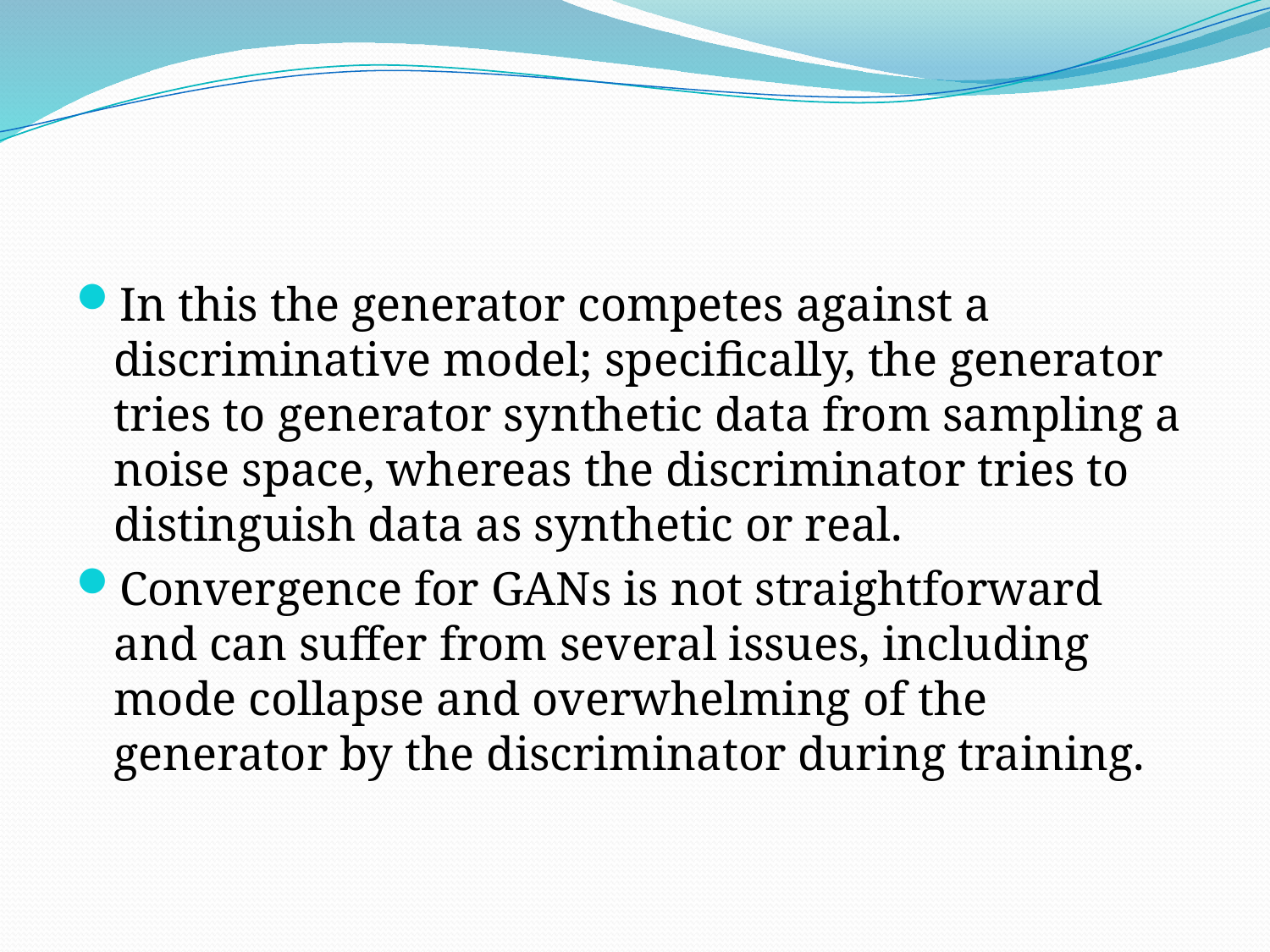

#
In this the generator competes against a discriminative model; specifically, the generator tries to generator synthetic data from sampling a noise space, whereas the discriminator tries to distinguish data as synthetic or real.
Convergence for GANs is not straightforward and can suffer from several issues, including mode collapse and overwhelming of the generator by the discriminator during training.